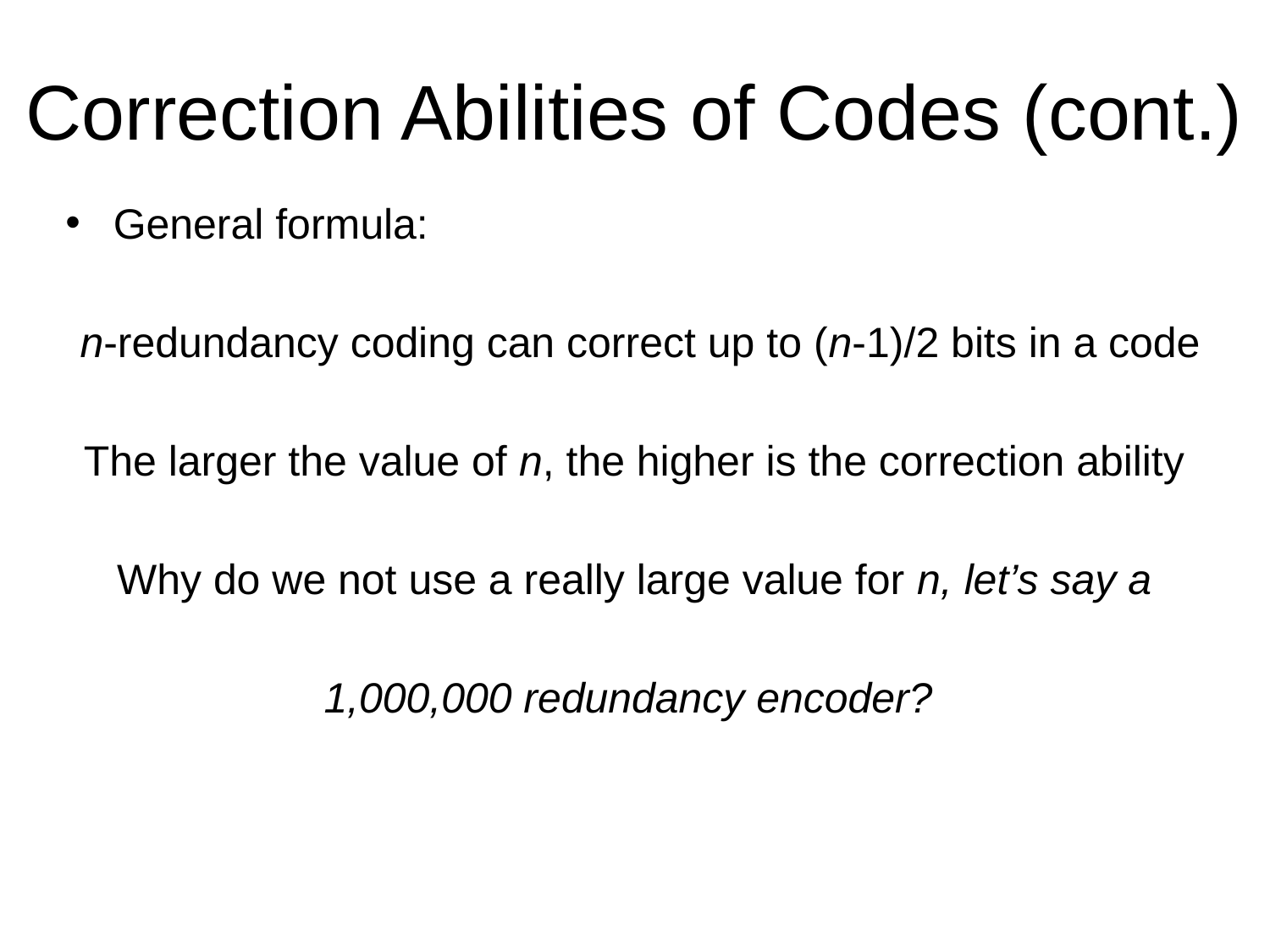

# Correction Abilities of Codes (cont.)
General formula:

n-redundancy coding can correct up to (n-1)/2 bits in a code

The larger the value of n, the higher is the correction ability

Why do we not use a really large value for n, let’s say a

1,000,000 redundancy encoder?